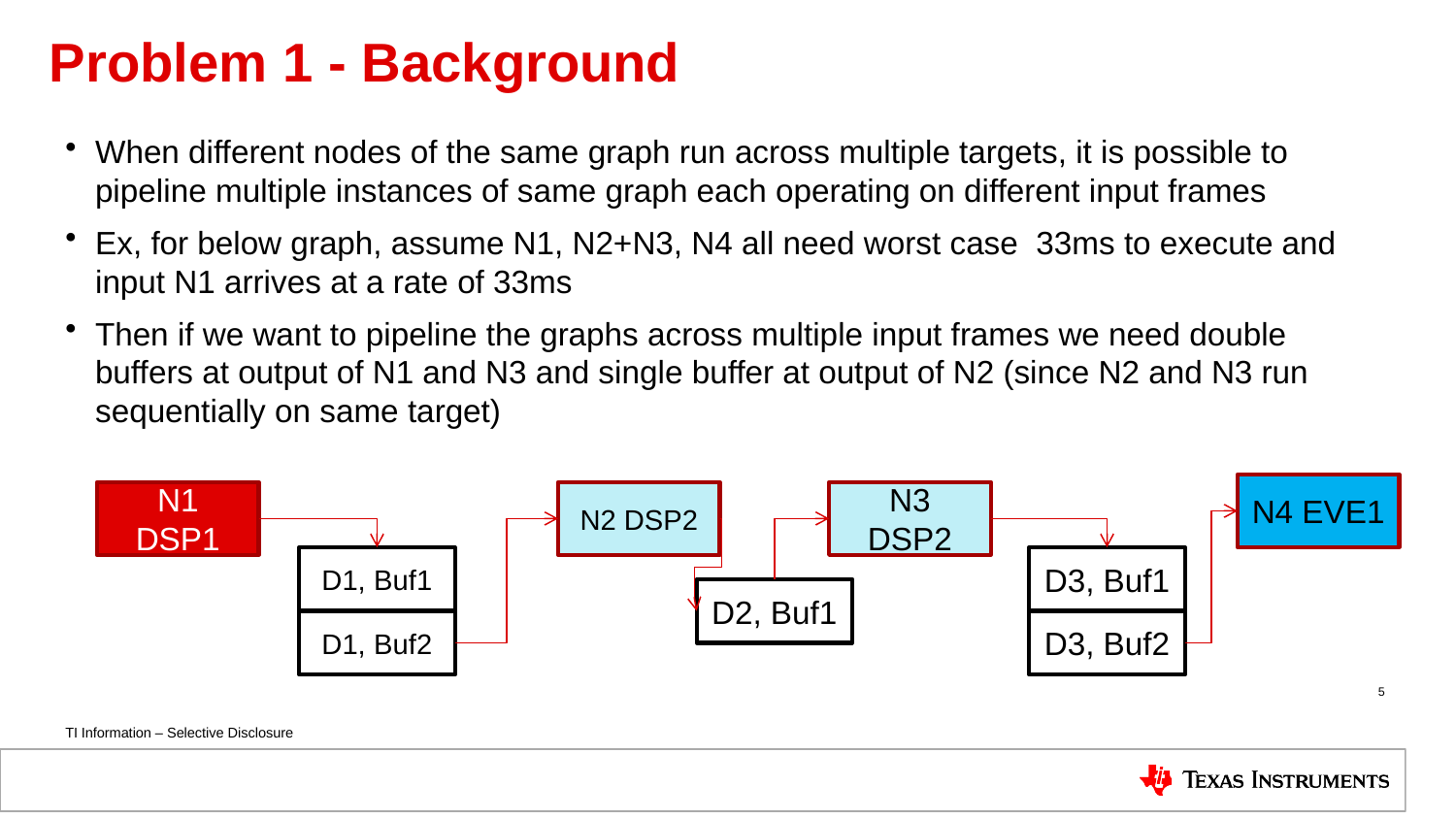

# Problem 1 - Background
When different nodes of the same graph run across multiple targets, it is possible to pipeline multiple instances of same graph each operating on different input frames
Ex, for below graph, assume N1, N2+N3, N4 all need worst case  33ms to execute and input N1 arrives at a rate of 33ms
Then if we want to pipeline the graphs across multiple input frames we need double buffers at output of N1 and N3 and single buffer at output of N2 (since N2 and N3 run sequentially on same target)

N4 EVE1
N1 DSP1
N2 DSP2
N3 DSP2
D1, Buf1
D3, Buf1
D2, Buf1
D1, Buf2
D3, Buf2
5